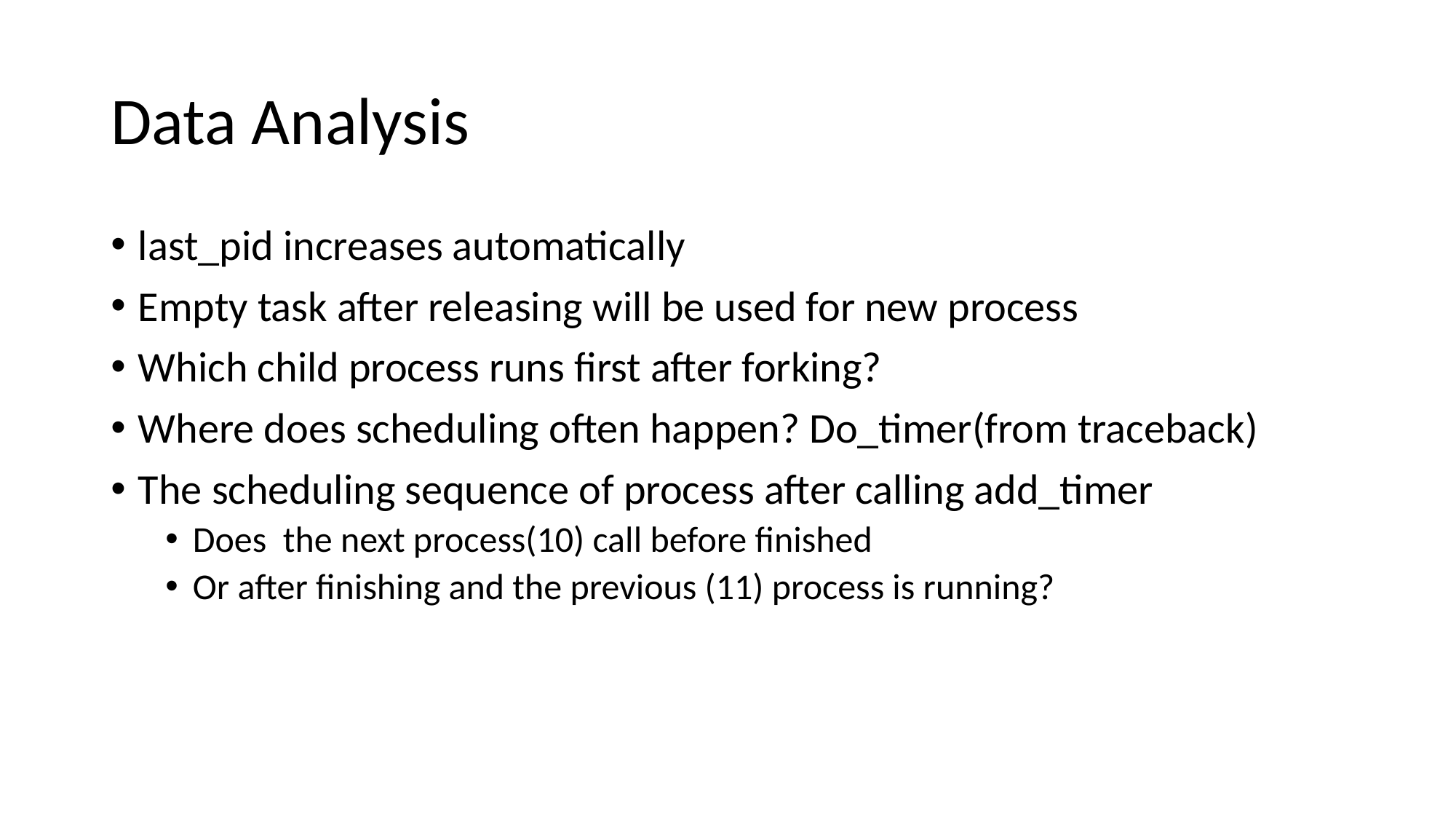

# Data Analysis
last_pid increases automatically
Empty task after releasing will be used for new process
Which child process runs first after forking?
Where does scheduling often happen? Do_timer(from traceback)
The scheduling sequence of process after calling add_timer
Does  the next process(10) call before finished
Or after finishing and the previous (11) process is running?